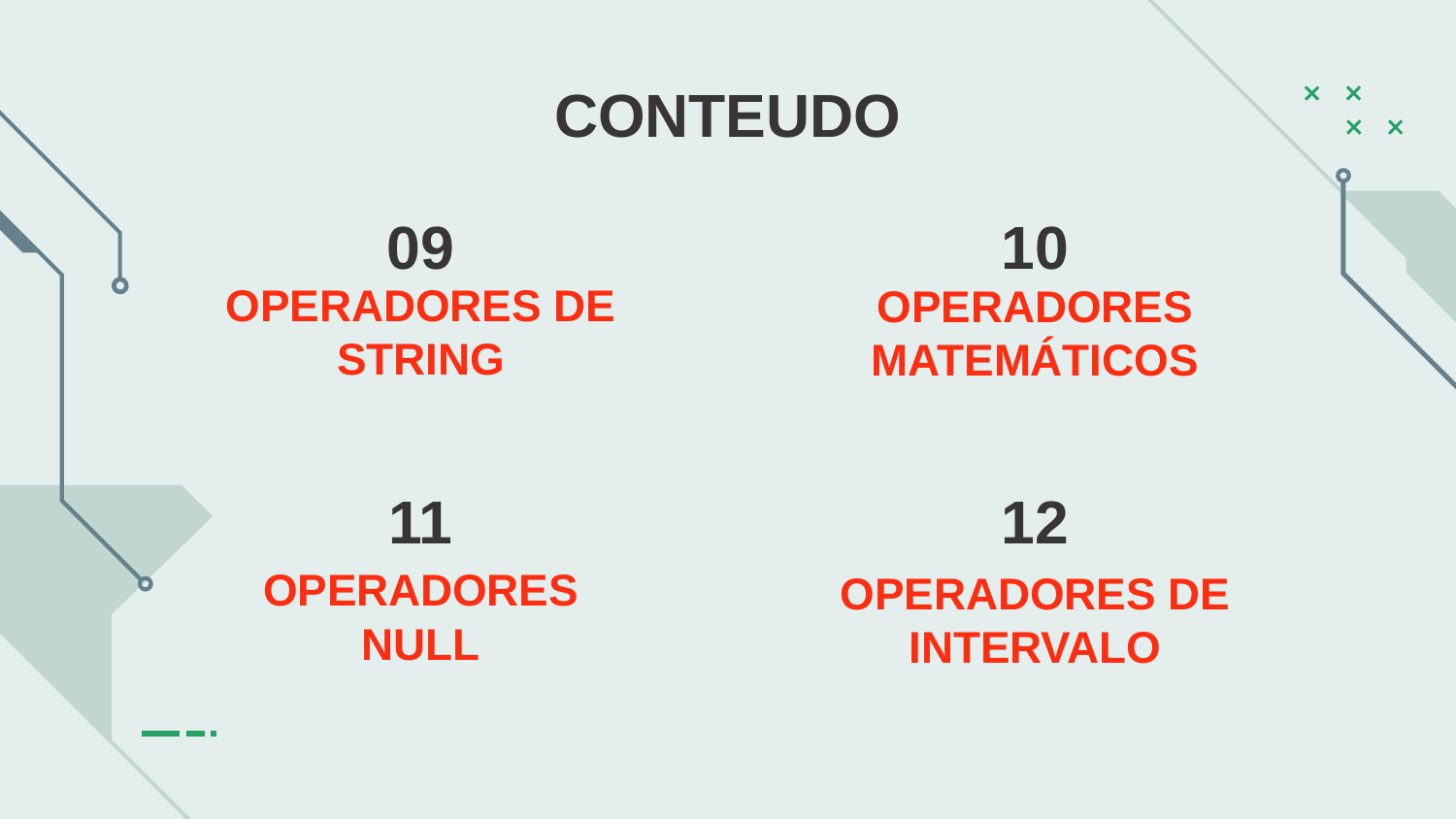

CONTEUDO
# 09
10
OPERADORES DE STRING
OPERADORES MATEMÁTICOS
11
12
OPERADORES DE INTERVALO
OPERADORES NULL